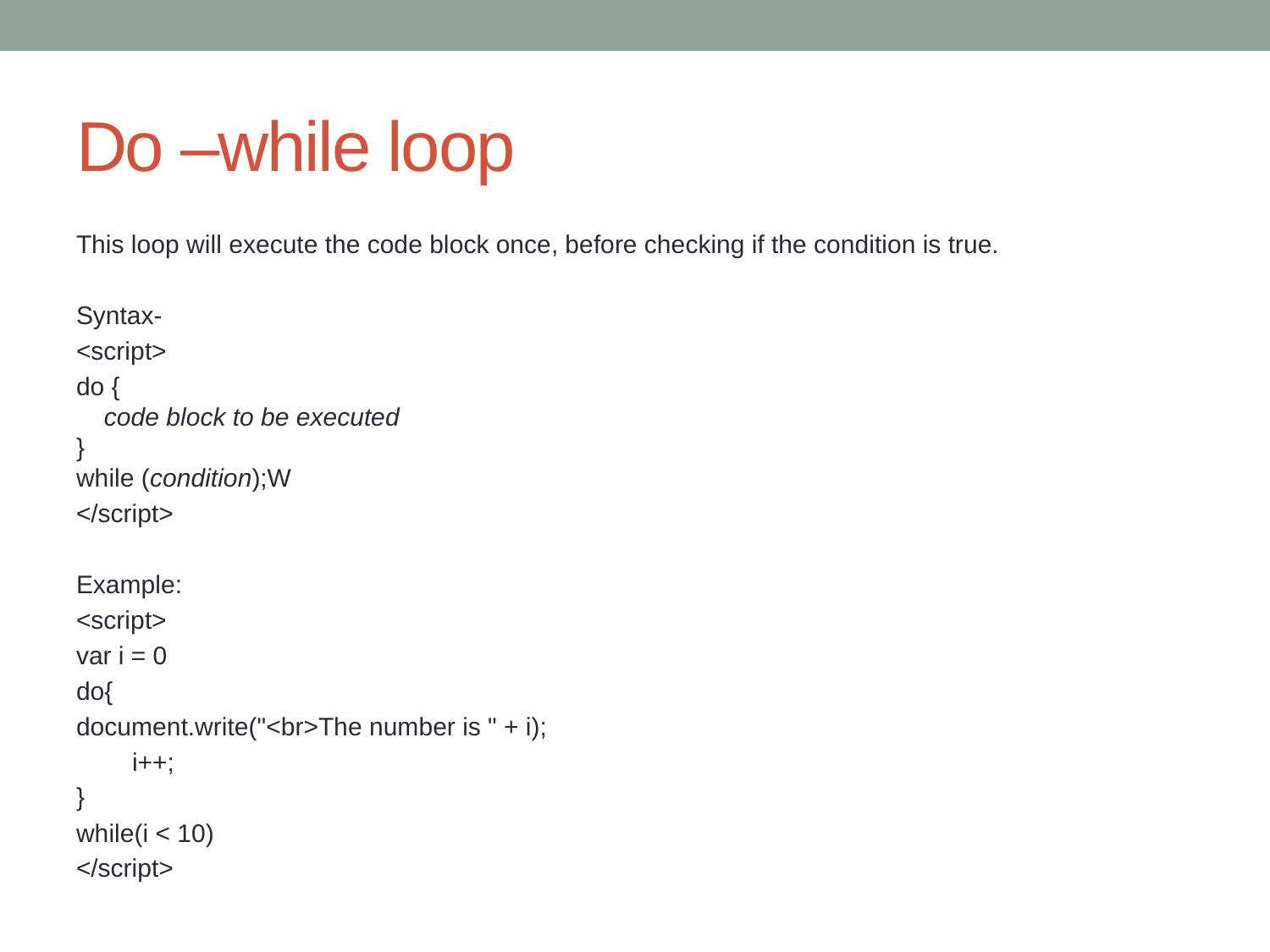

# Do –while loop
This loop will execute the code block once, before checking if the condition is true.

Syntax-
<script>
do {
    code block to be executed
}
while (condition);W
</script>

Example:
<script>
var i = 0
do{
document.write("<br>The number is " + i);
        i++;
}
while(i < 10)
</script>